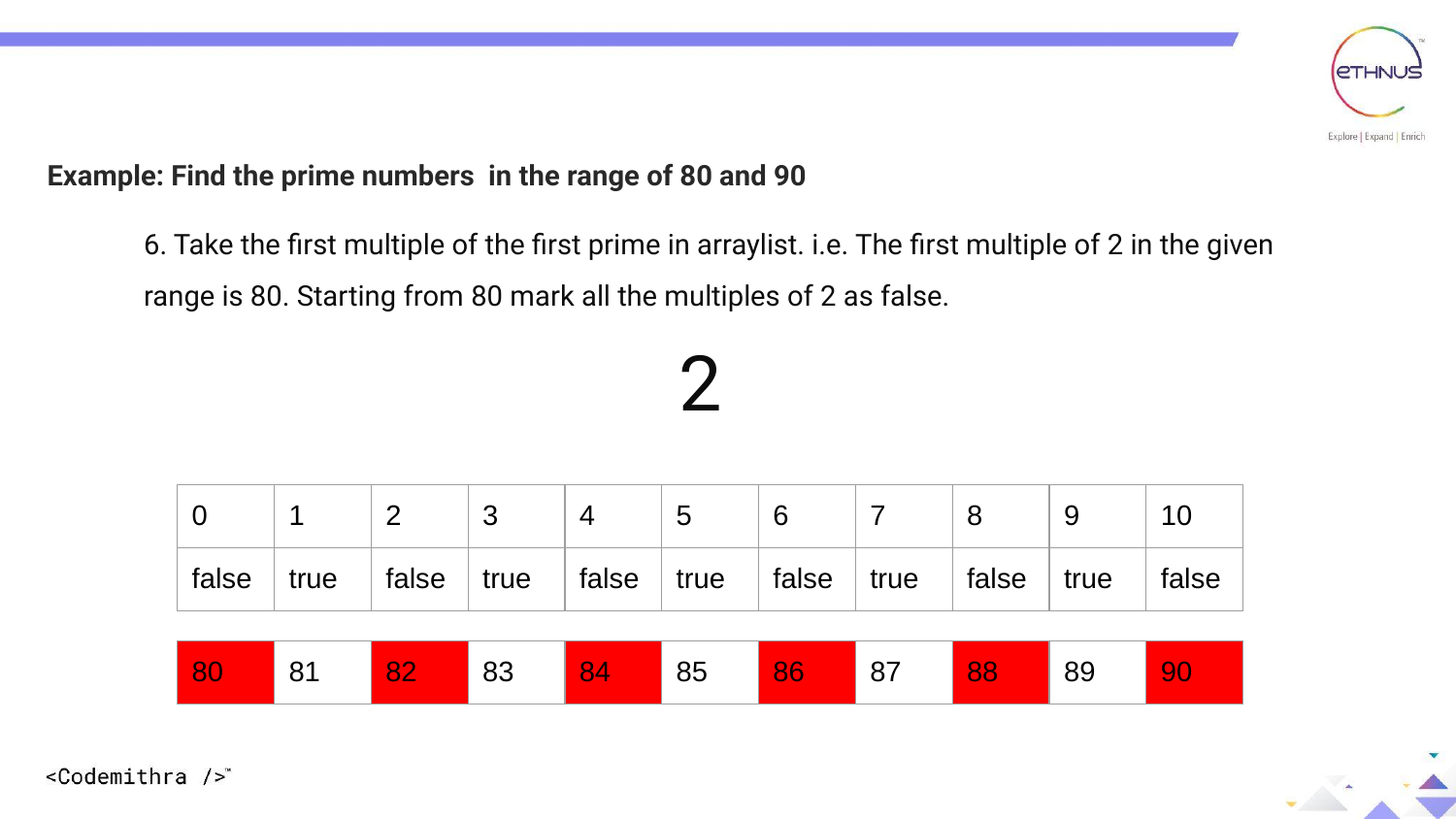

Example: Find the prime numbers  in the range of 80 and 90
6. Take the first multiple of the first prime in arraylist. i.e. The first multiple of 2 in the given range is 80. Starting from 80 mark all the multiples of 2 as false.
2
| 0 | 1 | 2 | 3 | 4 | 5 | 6 | 7 | 8 | 9 | 10 |
| --- | --- | --- | --- | --- | --- | --- | --- | --- | --- | --- |
| false | true | false | true | false | true | false | true | false | true | false |
| --- | --- | --- | --- | --- | --- | --- | --- | --- | --- | --- |
| 80 | 81 | 82 | 83 | 84 | 85 | 86 | 87 | 88 | 89 | 90 |
| --- | --- | --- | --- | --- | --- | --- | --- | --- | --- | --- |